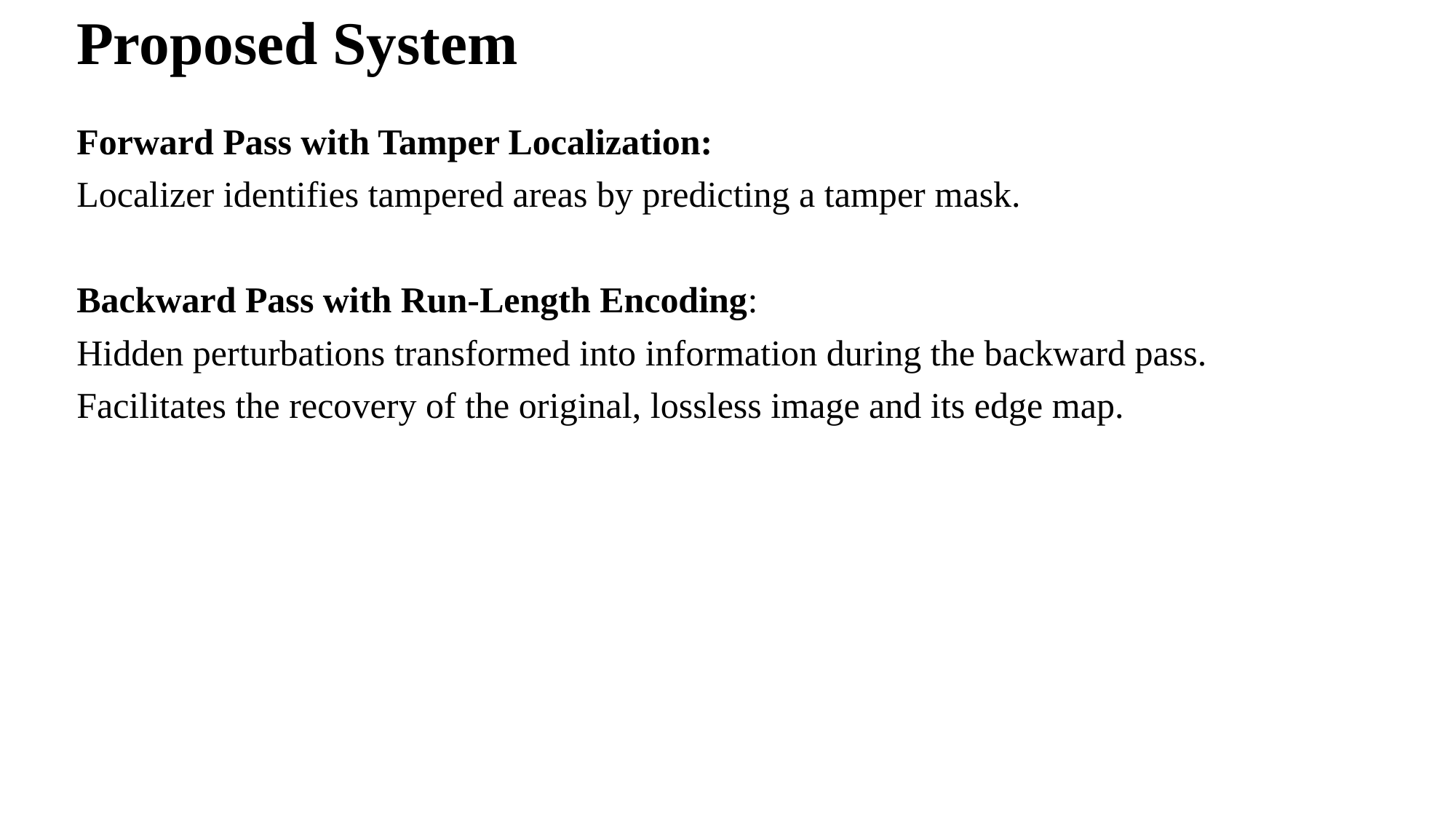

# Proposed System
Forward Pass with Tamper Localization:
Localizer identifies tampered areas by predicting a tamper mask.

Backward Pass with Run-Length Encoding:
Hidden perturbations transformed into information during the backward pass.
Facilitates the recovery of the original, lossless image and its edge map.